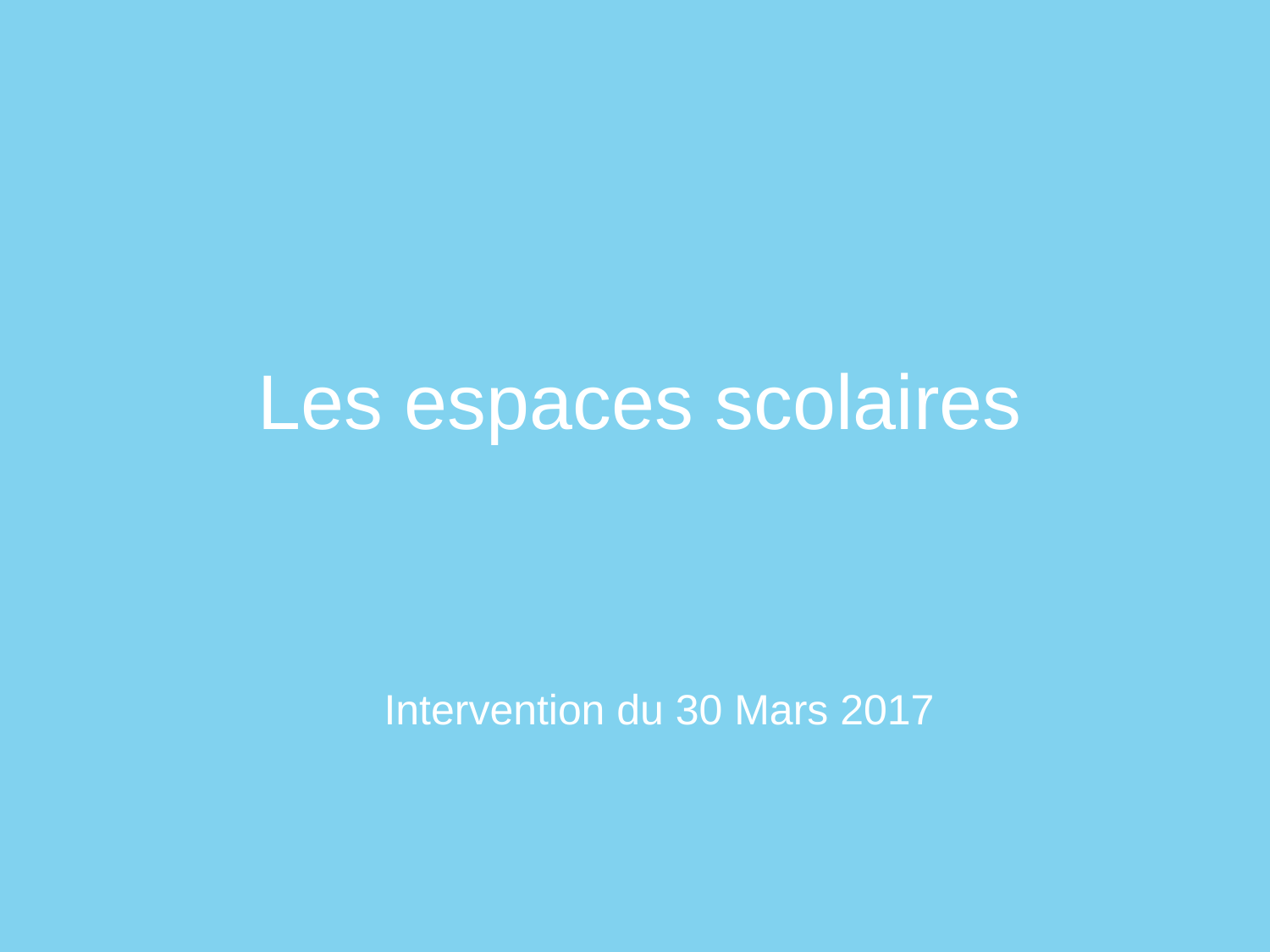

# Les espaces scolaires
Intervention du 30 Mars 2017